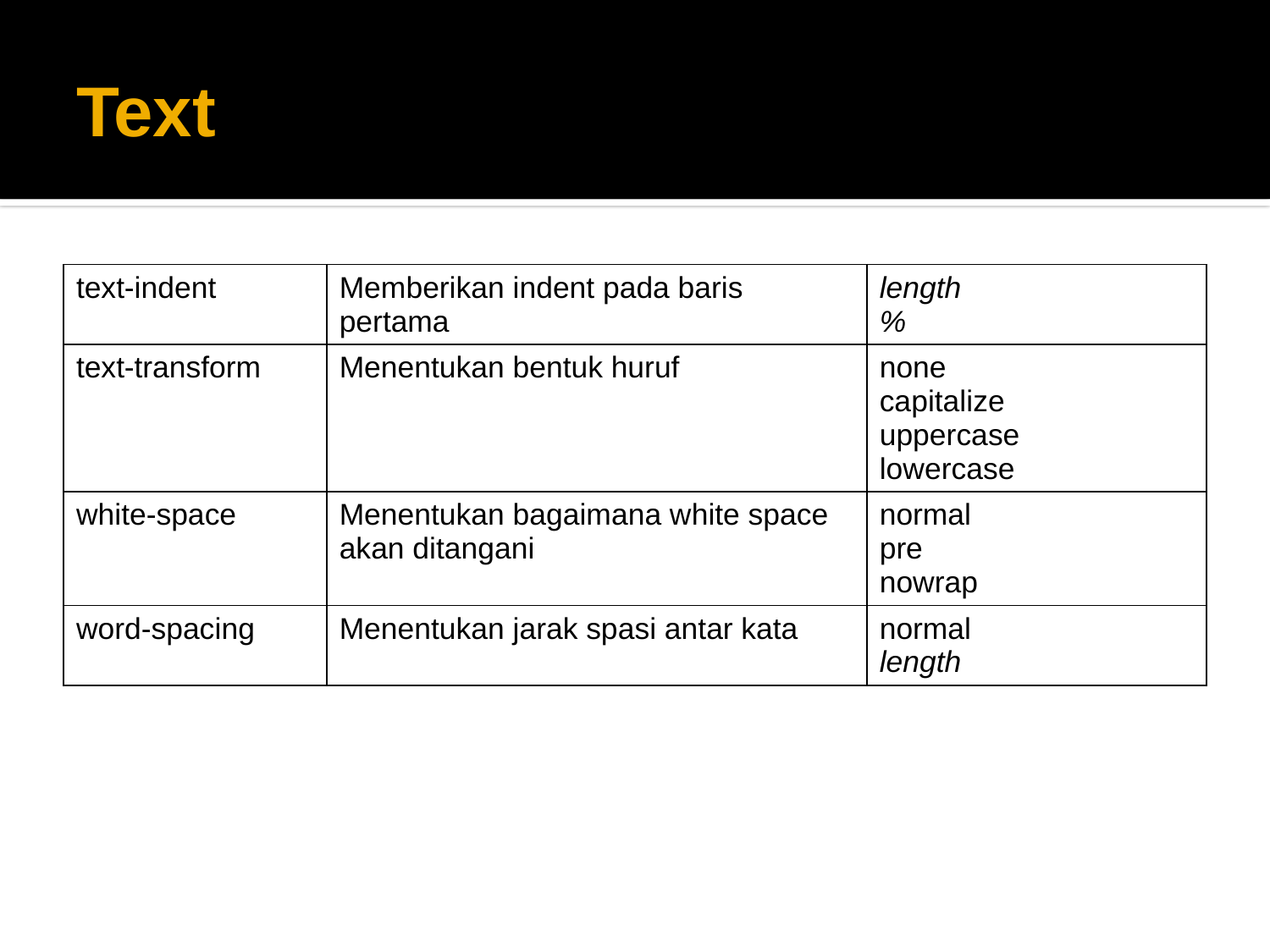

# Text
| text-indent | Memberikan indent pada baris pertama | length % |
| --- | --- | --- |
| text-transform | Menentukan bentuk huruf | none capitalize uppercase lowercase |
| white-space | Menentukan bagaimana white space akan ditangani | normal pre nowrap |
| word-spacing | Menentukan jarak spasi antar kata | normal length |